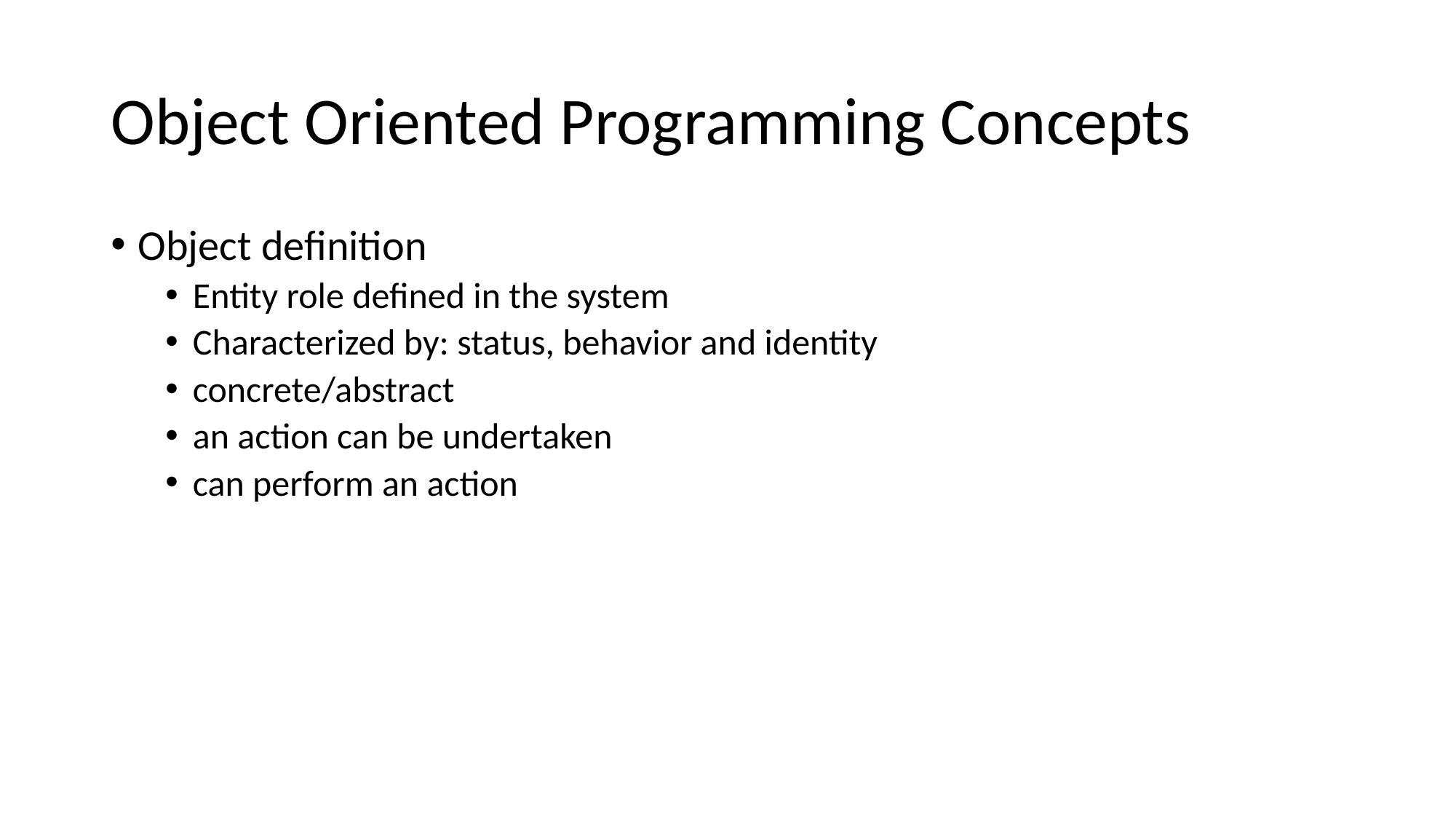

# Object Oriented Programming Concepts
Object definition
Entity role defined in the system
Characterized by: status, behavior and identity
concrete/abstract
an action can be undertaken
can perform an action